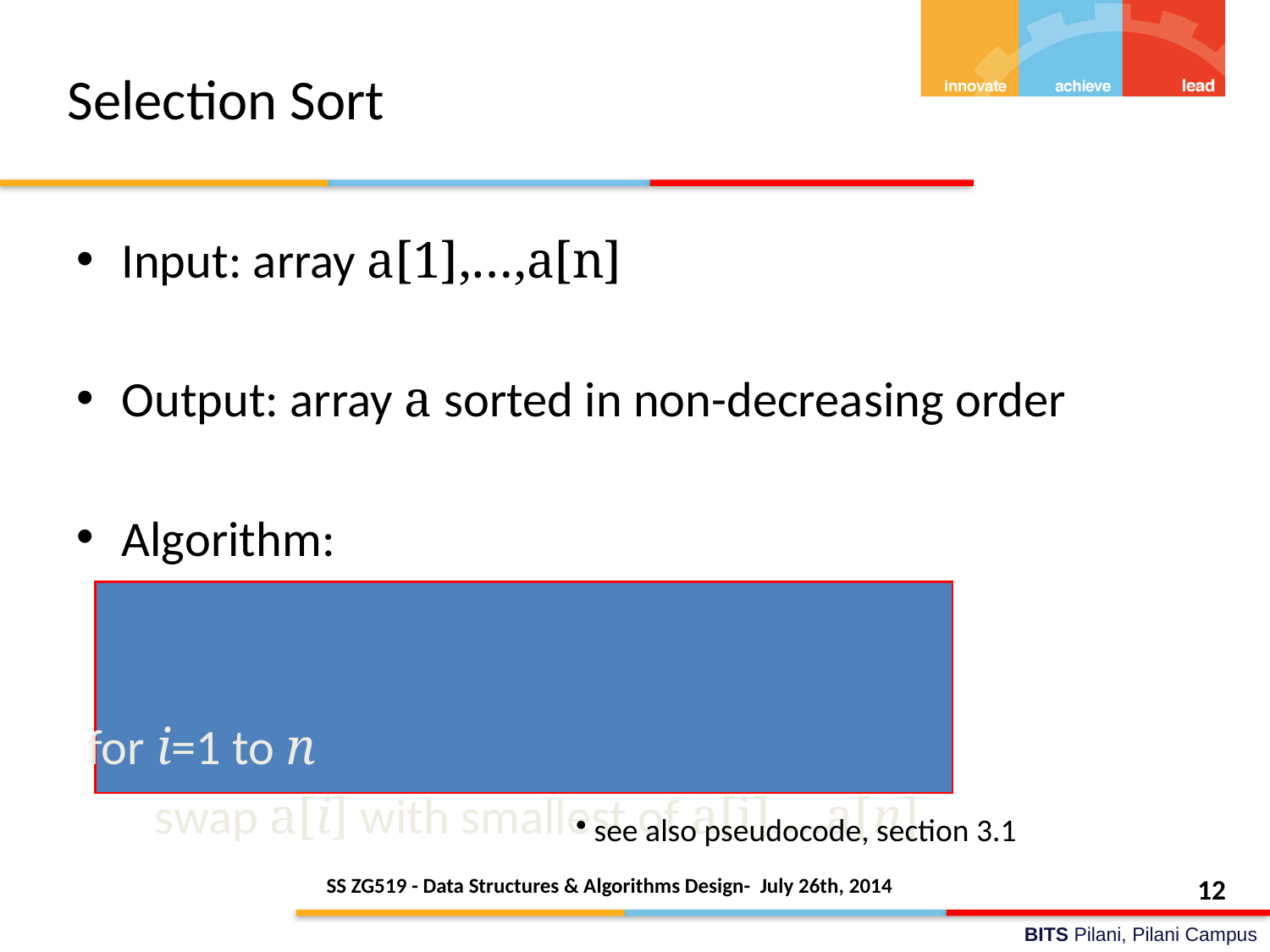

# Selection Sort
Input: array a[1],…,a[n]

Output: array a sorted in non-decreasing order

Algorithm:

 for i=1 to n
       swap a[i] with smallest of a[i],…a[n]

 see also pseudocode, section 3.1
SS ZG519 - Data Structures & Algorithms Design-  July 26th, 2014
12